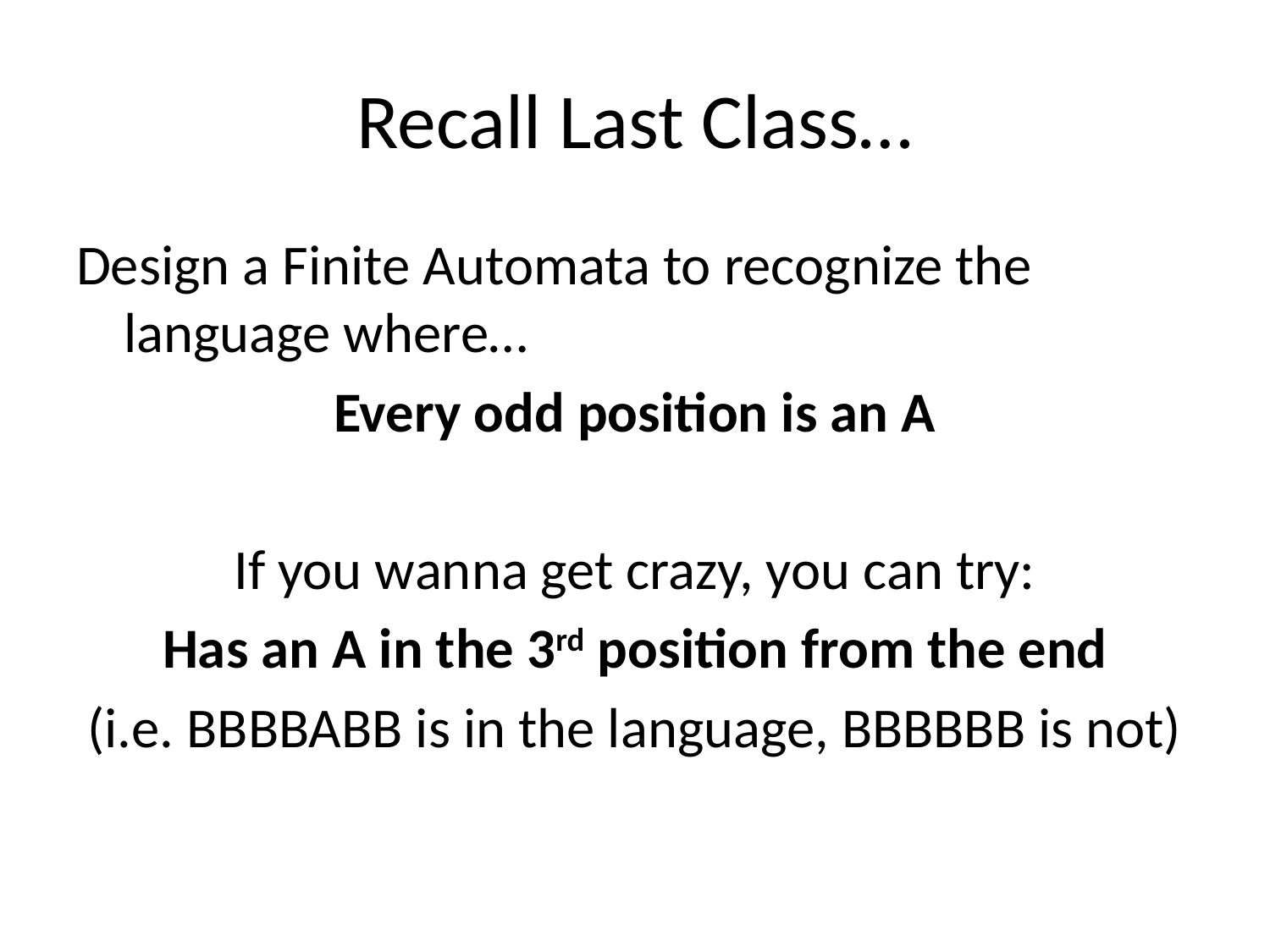

# Recall Last Class…
Design a Finite Automata to recognize the language where…
Every odd position is an A

If you wanna get crazy, you can try:
Has an A in the 3rd position from the end
(i.e. BBBBABB is in the language, BBBBBB is not)